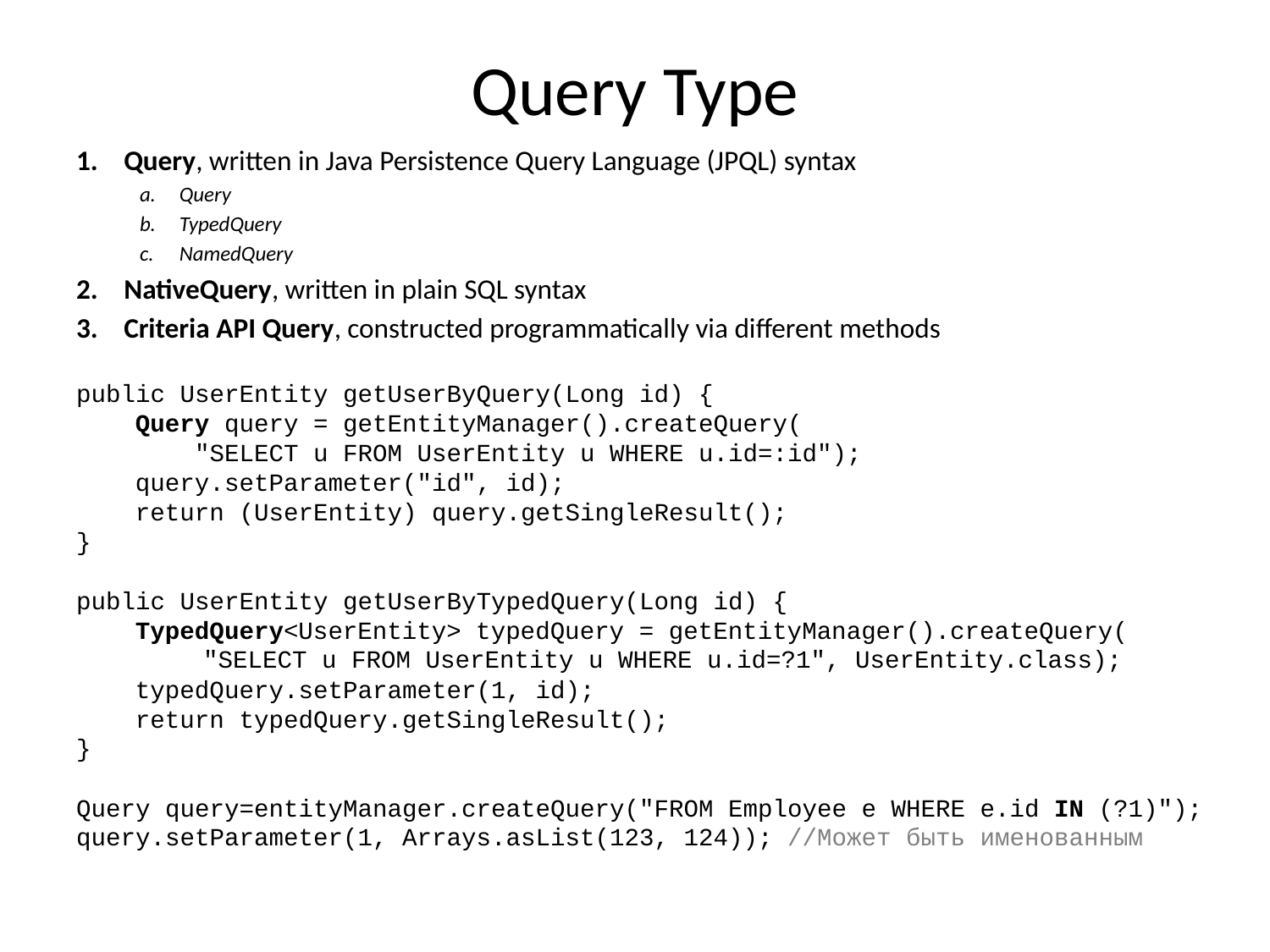

# Query Type
Query, written in Java Persistence Query Language (JPQL) syntax
Query
TypedQuery
NamedQuery
NativeQuery, written in plain SQL syntax
Criteria API Query, constructed programmatically via different methods

public UserEntity getUserByQuery(Long id) {
    Query query = getEntityManager().createQuery(
        "SELECT u FROM UserEntity u WHERE u.id=:id");
    query.setParameter("id", id);
    return (UserEntity) query.getSingleResult();
}

public UserEntity getUserByTypedQuery(Long id) {
    TypedQuery<UserEntity> typedQuery = getEntityManager().createQuery(
	"SELECT u FROM UserEntity u WHERE u.id=?1", UserEntity.class);
    typedQuery.setParameter(1, id);
    return typedQuery.getSingleResult();
}

Query query=entityManager.createQuery("FROM Employee e WHERE e.id IN (?1)");
query.setParameter(1, Arrays.asList(123, 124)); //Может быть именованным